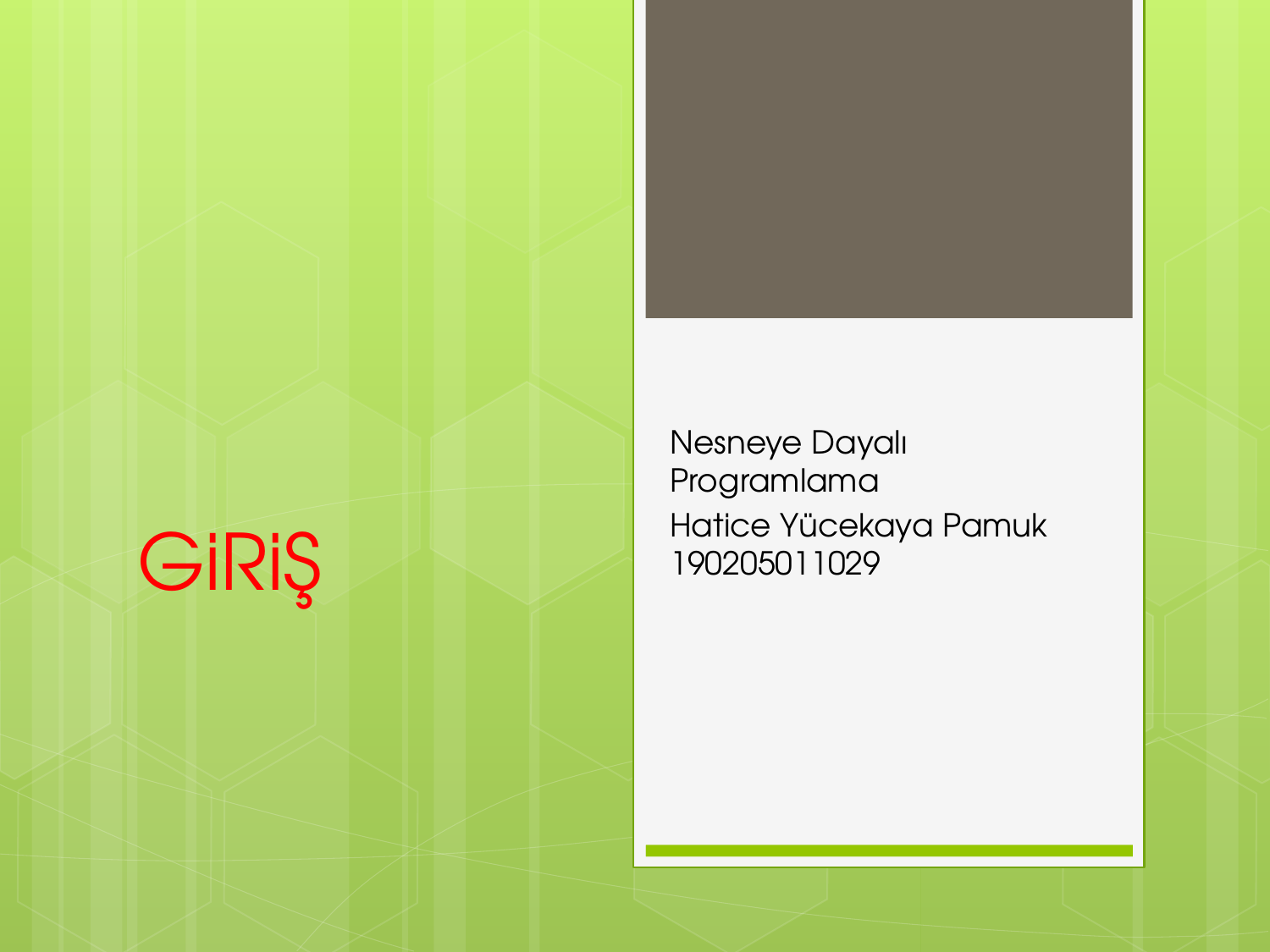

# GiRiŞ
Nesneye Dayalı Programlama
Hatice Yücekaya Pamuk 190205011029